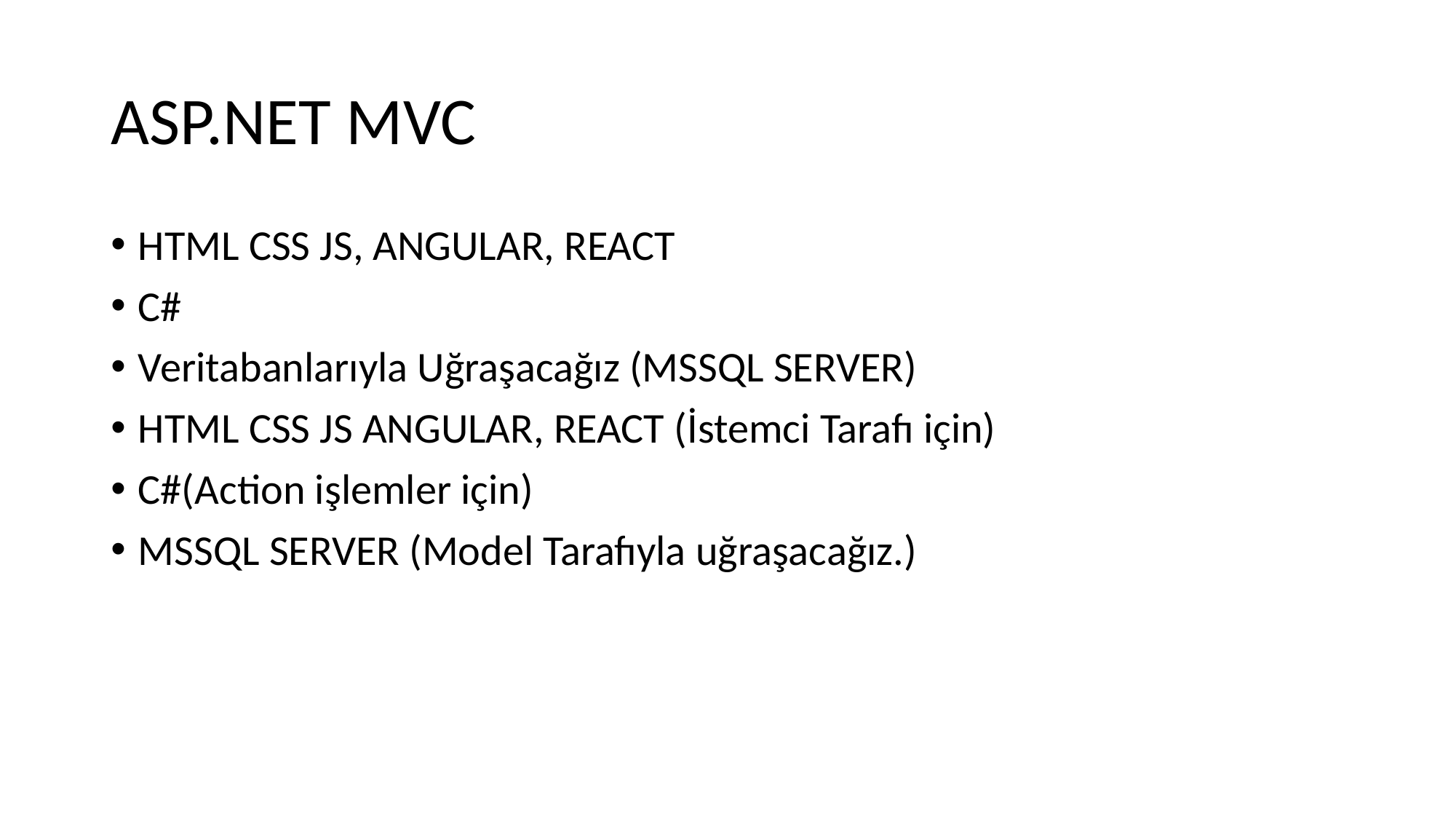

# ASP.NET MVC
HTML CSS JS, ANGULAR, REACT
C#
Veritabanlarıyla Uğraşacağız (MSSQL SERVER)
HTML CSS JS ANGULAR, REACT (İstemci Tarafı için)
C#(Action işlemler için)
MSSQL SERVER (Model Tarafıyla uğraşacağız.)